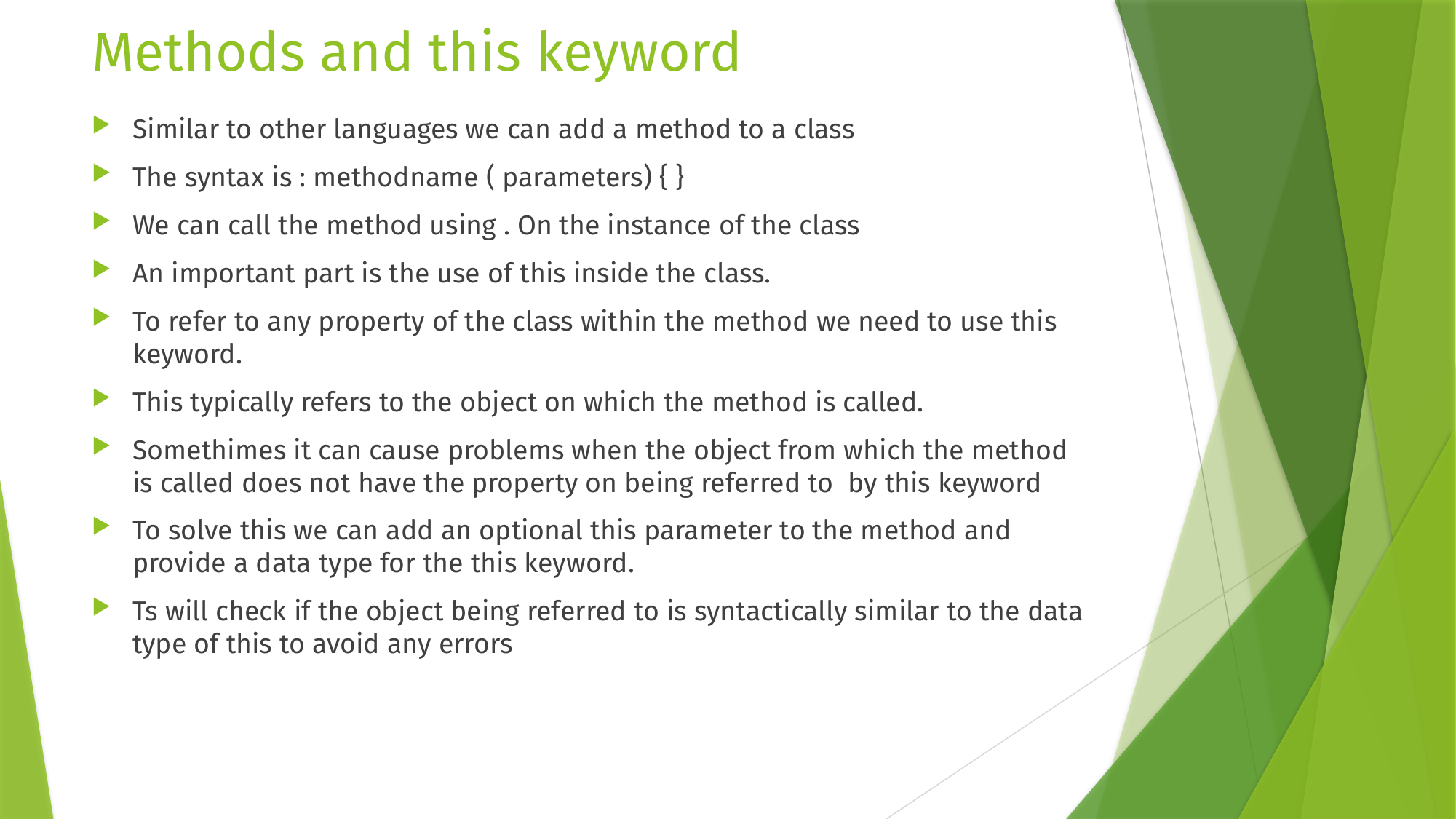

# Methods and this keyword
Similar to other languages we can add a method to a class
The syntax is : methodname ( parameters) { }
We can call the method using . On the instance of the class
An important part is the use of this inside the class.
To refer to any property of the class within the method we need to use this keyword.
This typically refers to the object on which the method is called.
Somethimes it can cause problems when the object from which the method is called does not have the property on being referred to  by this keyword
To solve this we can add an optional this parameter to the method and provide a data type for the this keyword.
Ts will check if the object being referred to is syntactically similar to the data type of this to avoid any errors